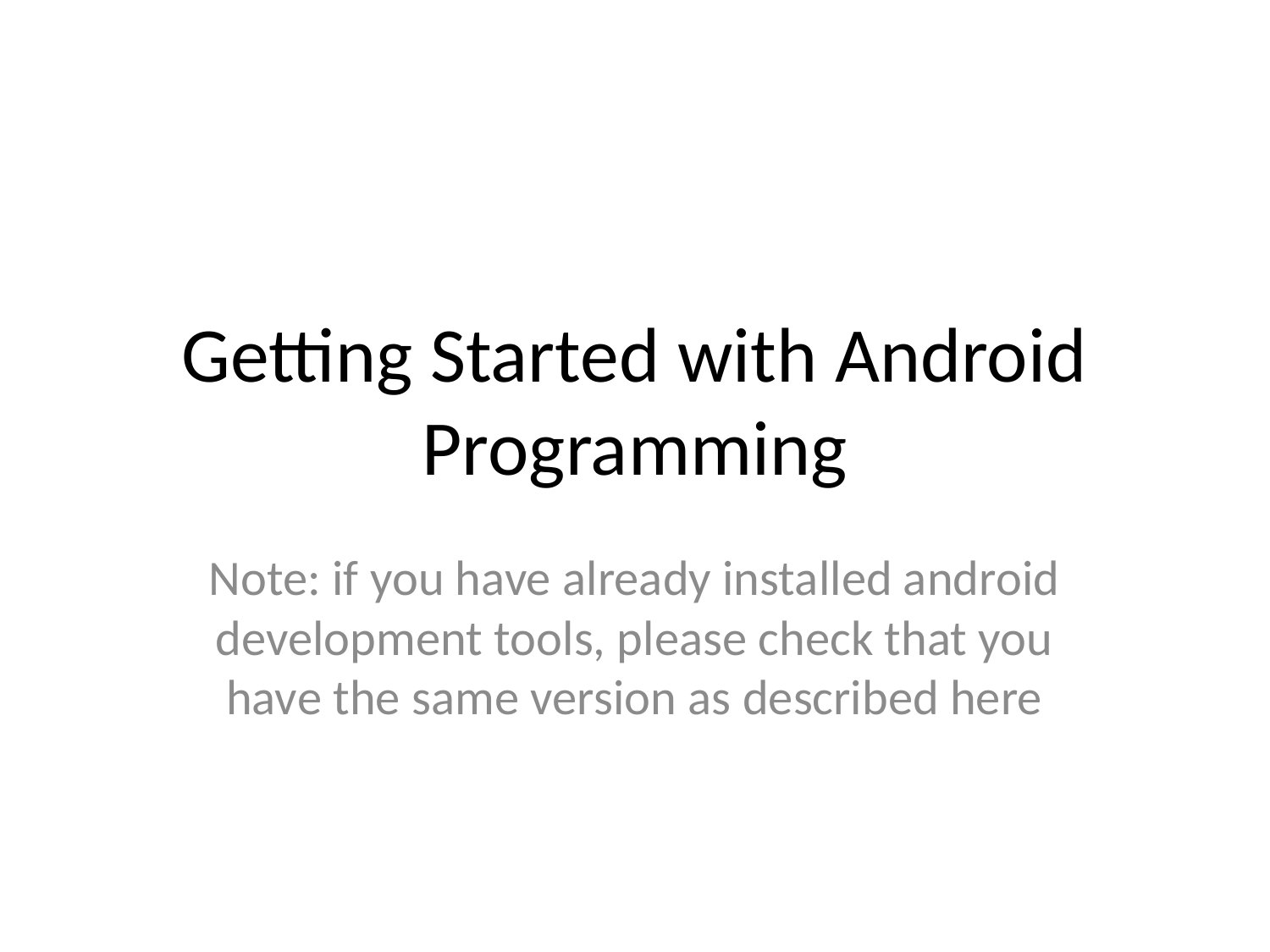

# Getting Started with Android Programming
Note: if you have already installed android development tools, please check that you have the same version as described here